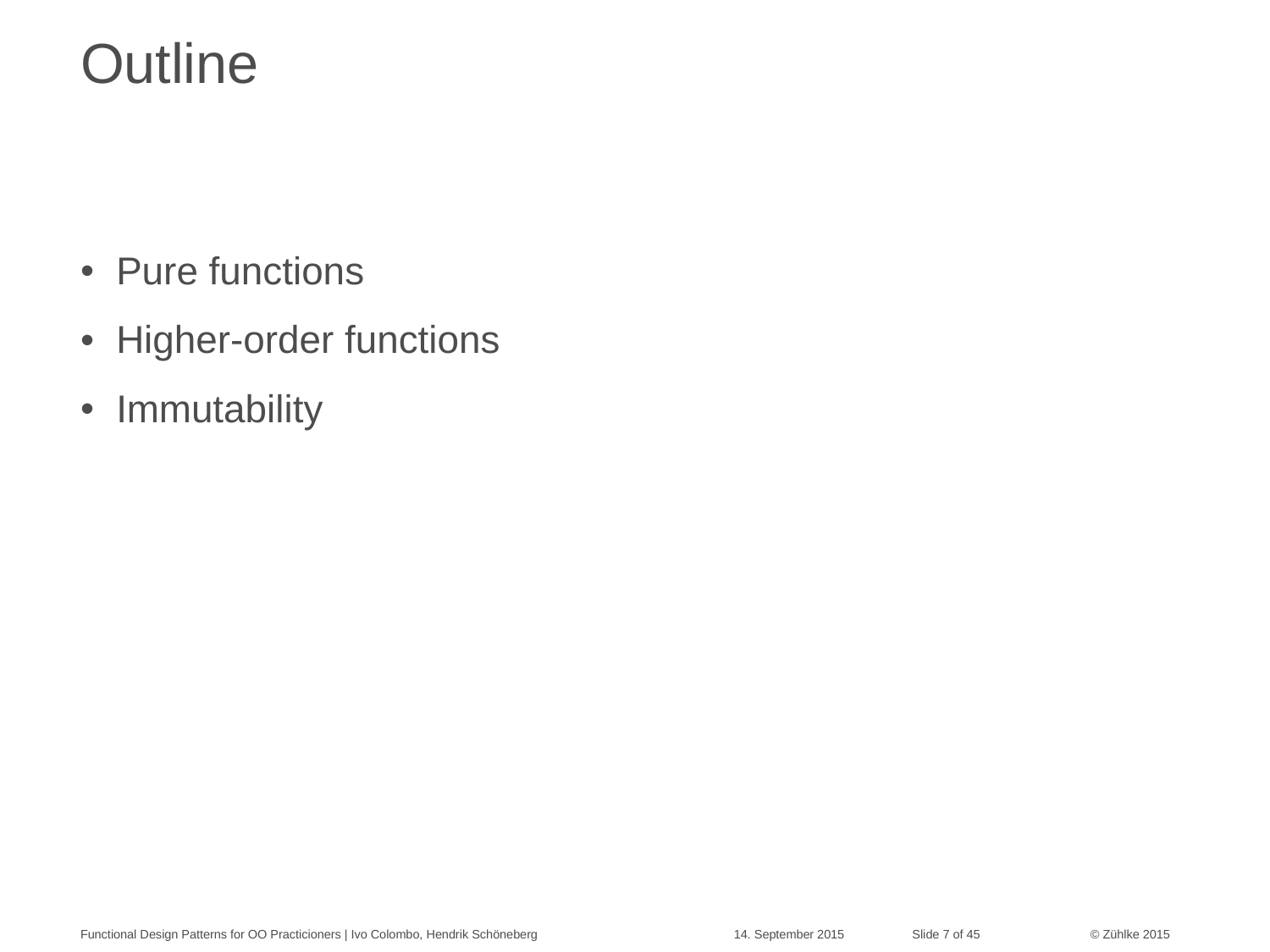

# Outline

Pure functions
Higher-order functions
Immutability
Functional Design Patterns for OO Practicioners | Ivo Colombo, Hendrik Schöneberg
14. September 2015
Slide 7 of 45